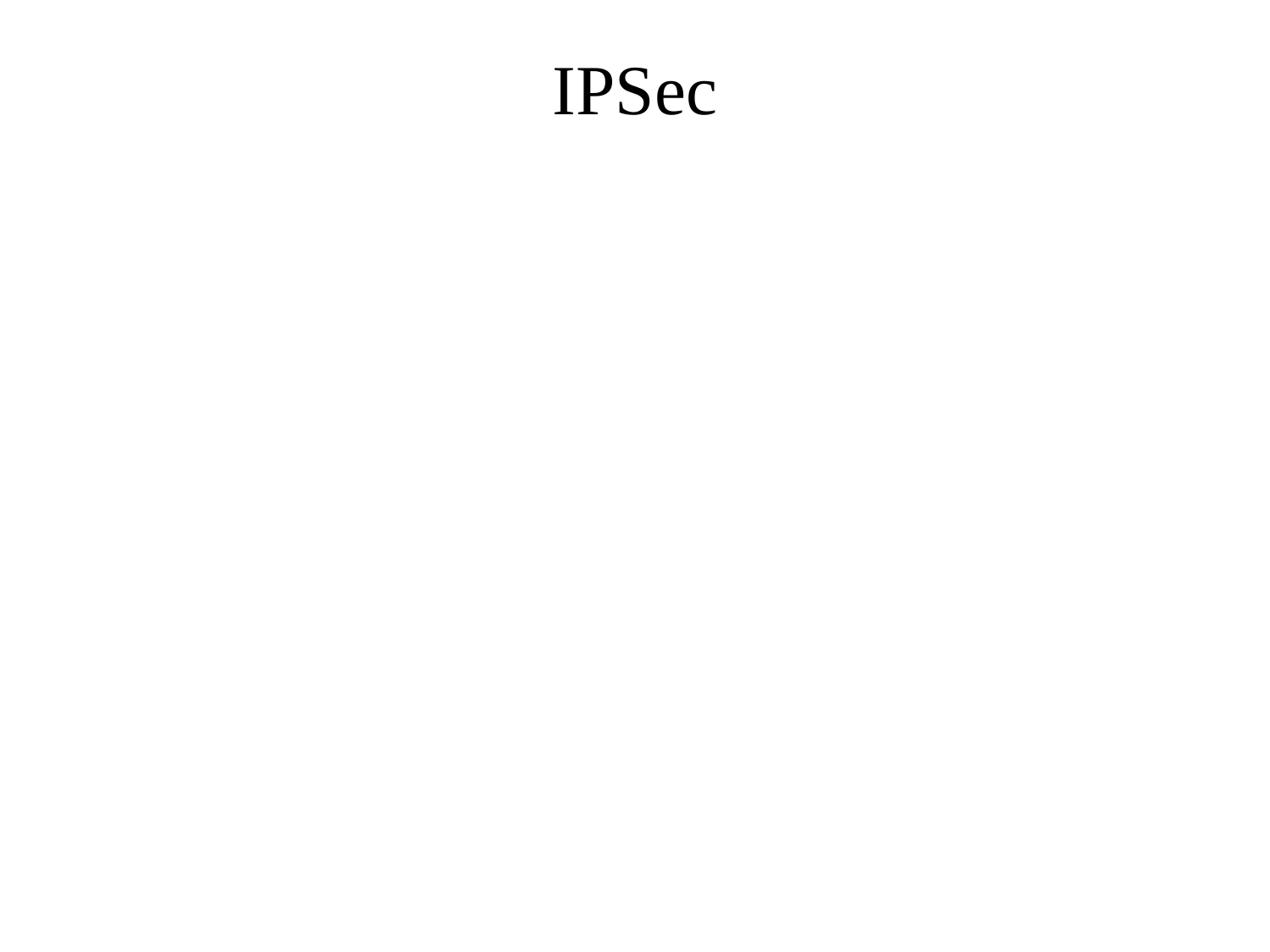

# IPSec
A collection of protocols (RFC 2401)
Authentication Header (AH)
RFC 2402
Encapsulating Security Payload (ESP)
RFC 2406
Internet Key Exchange (IKE)
RFC 2409
IP Payload Compression (IPcomp)
RFC 3137